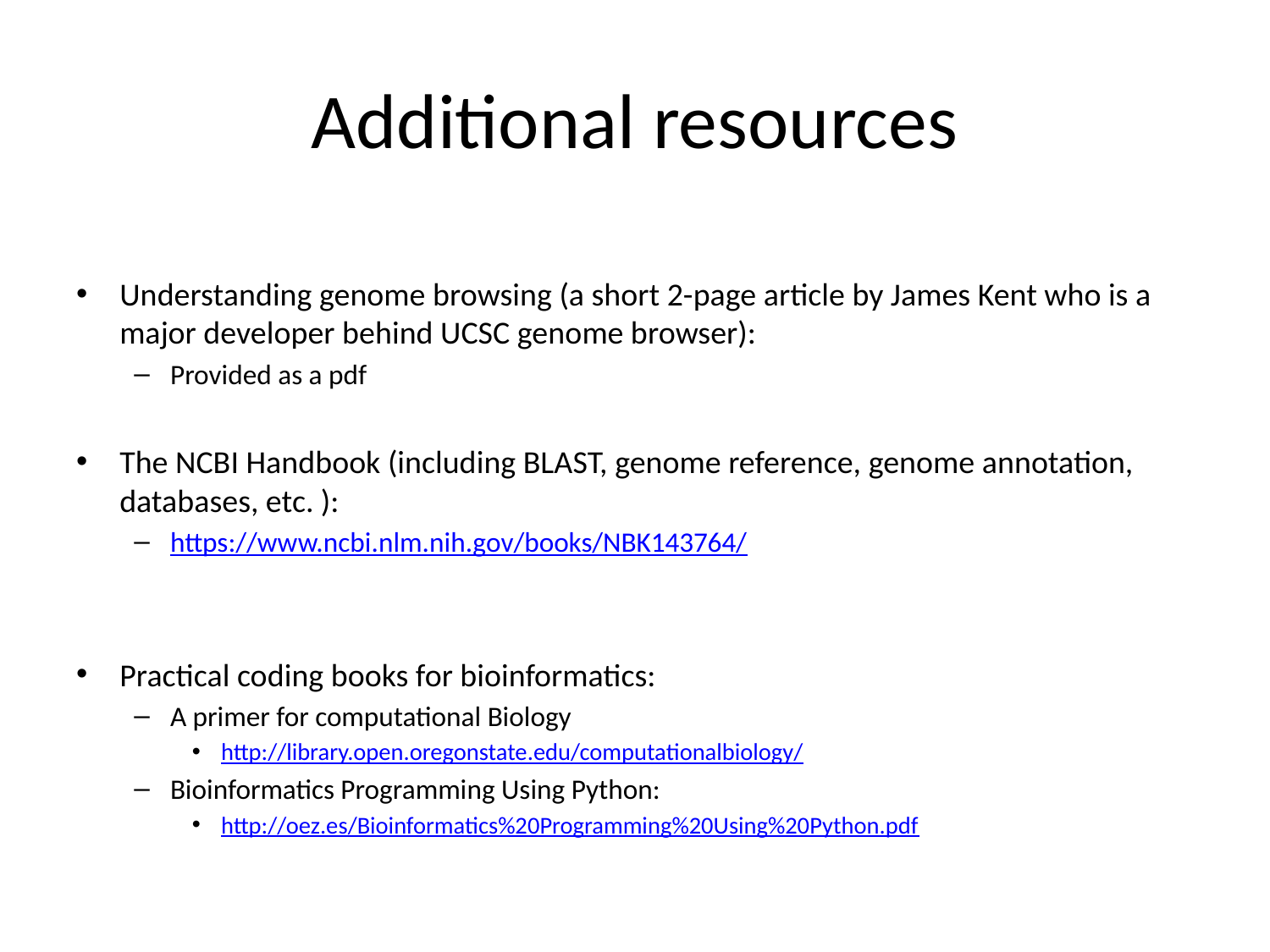

# Additional resources

Understanding genome browsing (a short 2-page article by James Kent who is a major developer behind UCSC genome browser):
Provided as a pdf

The NCBI Handbook (including BLAST, genome reference, genome annotation, databases, etc. ):
https://www.ncbi.nlm.nih.gov/books/NBK143764/

Practical coding books for bioinformatics:
A primer for computational Biology
http://library.open.oregonstate.edu/computationalbiology/
Bioinformatics Programming Using Python:
http://oez.es/Bioinformatics%20Programming%20Using%20Python.pdf